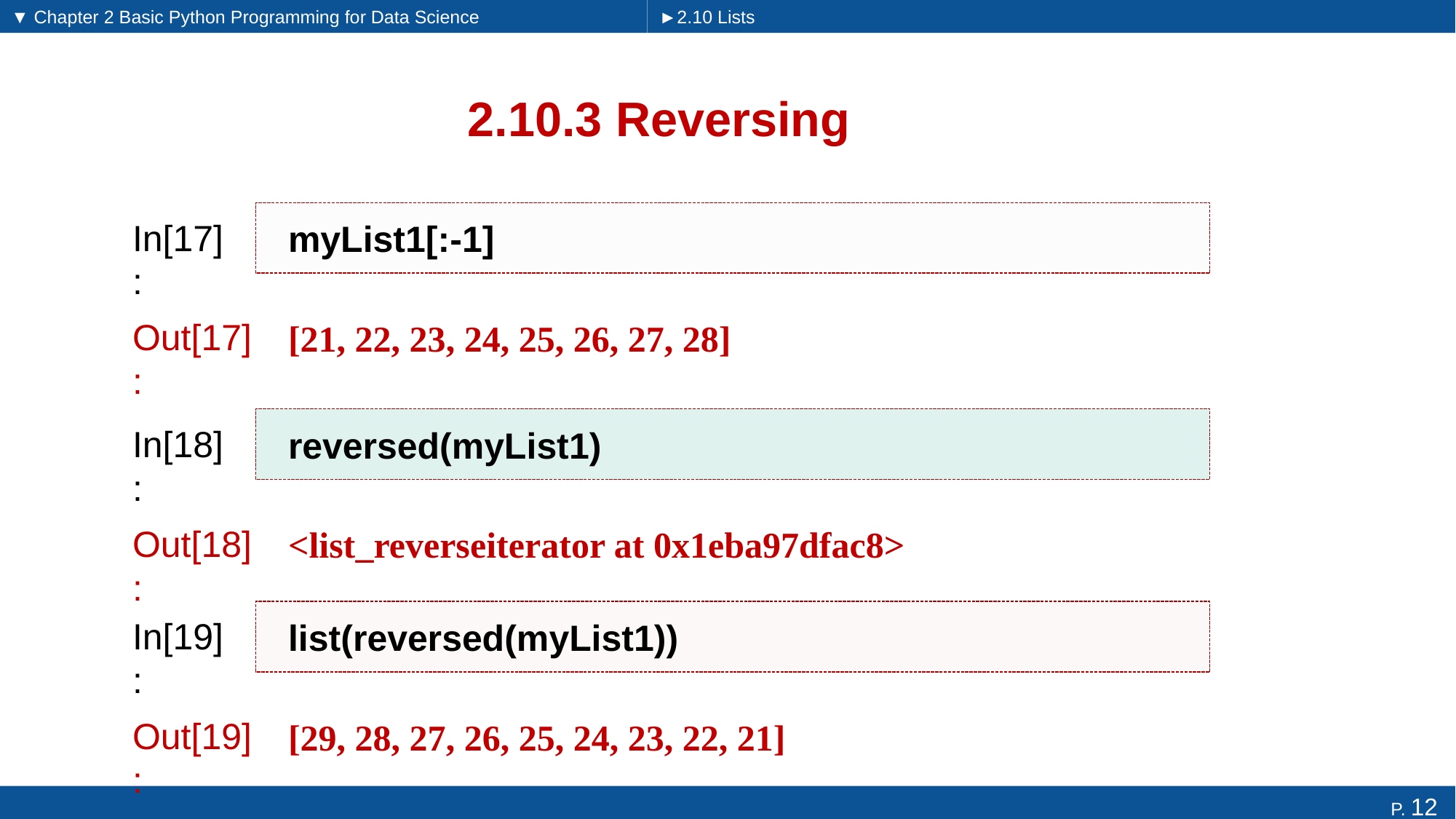

▼ Chapter 2 Basic Python Programming for Data Science
►2.10 Lists
# 2.10.3 Reversing
myList1[:-1]
In[17]:
[21, 22, 23, 24, 25, 26, 27, 28]
Out[17]:
reversed(myList1)
In[18]:
<list_reverseiterator at 0x1eba97dfac8>
Out[18]:
list(reversed(myList1))
In[19]:
[29, 28, 27, 26, 25, 24, 23, 22, 21]
Out[19]: